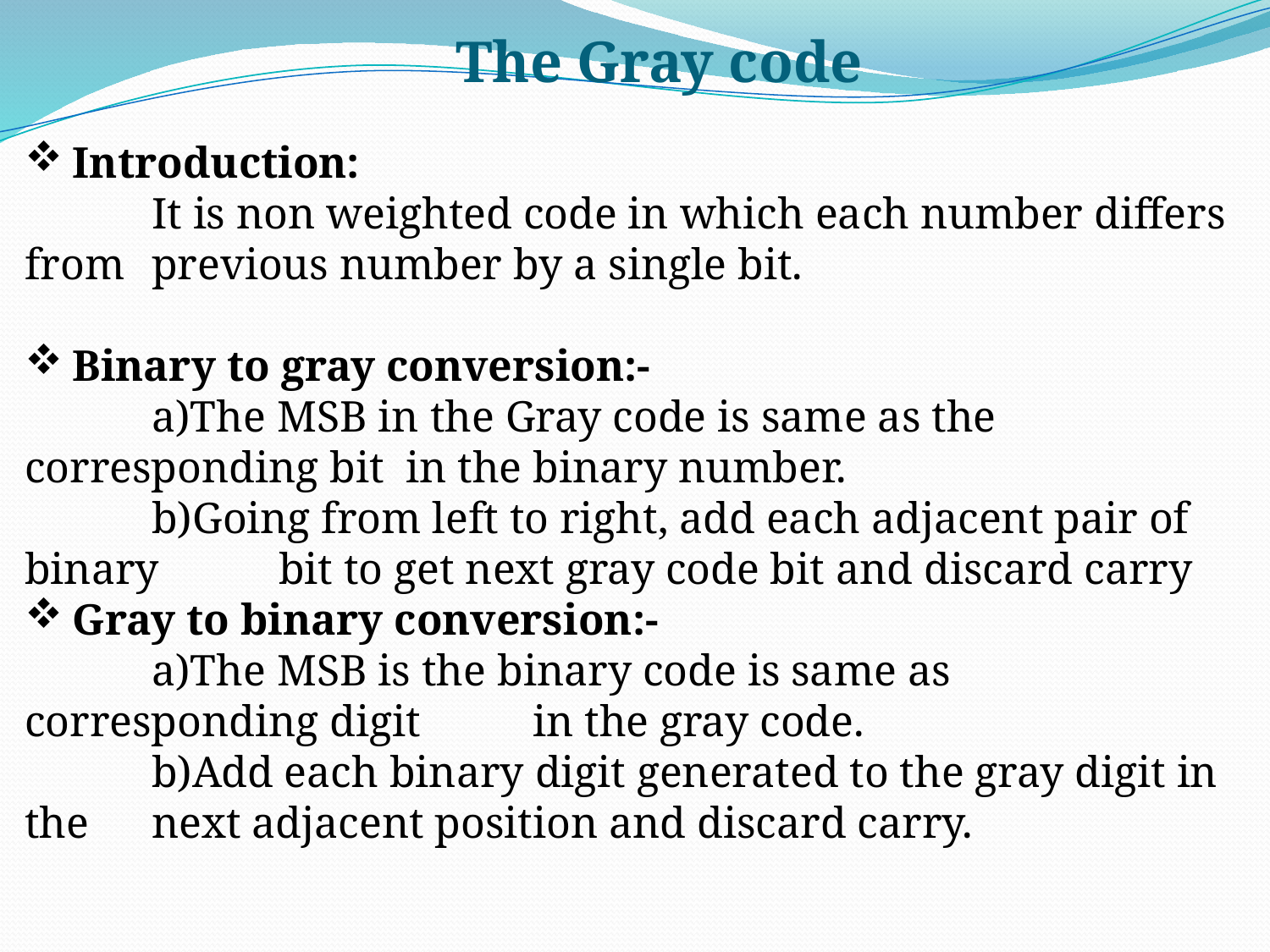

The Gray code
Introduction:
	It is non weighted code in which each number differs from 	previous number by a single bit.

Binary to gray conversion:-
	a)The MSB in the Gray code is same as the corresponding bit 	in the binary number.
	b)Going from left to right, add each adjacent pair of binary 	bit to get next gray code bit and discard carry
Gray to binary conversion:-
	a)The MSB is the binary code is same as corresponding digit 	in the gray code.
	b)Add each binary digit generated to the gray digit in the 	next adjacent position and discard carry.